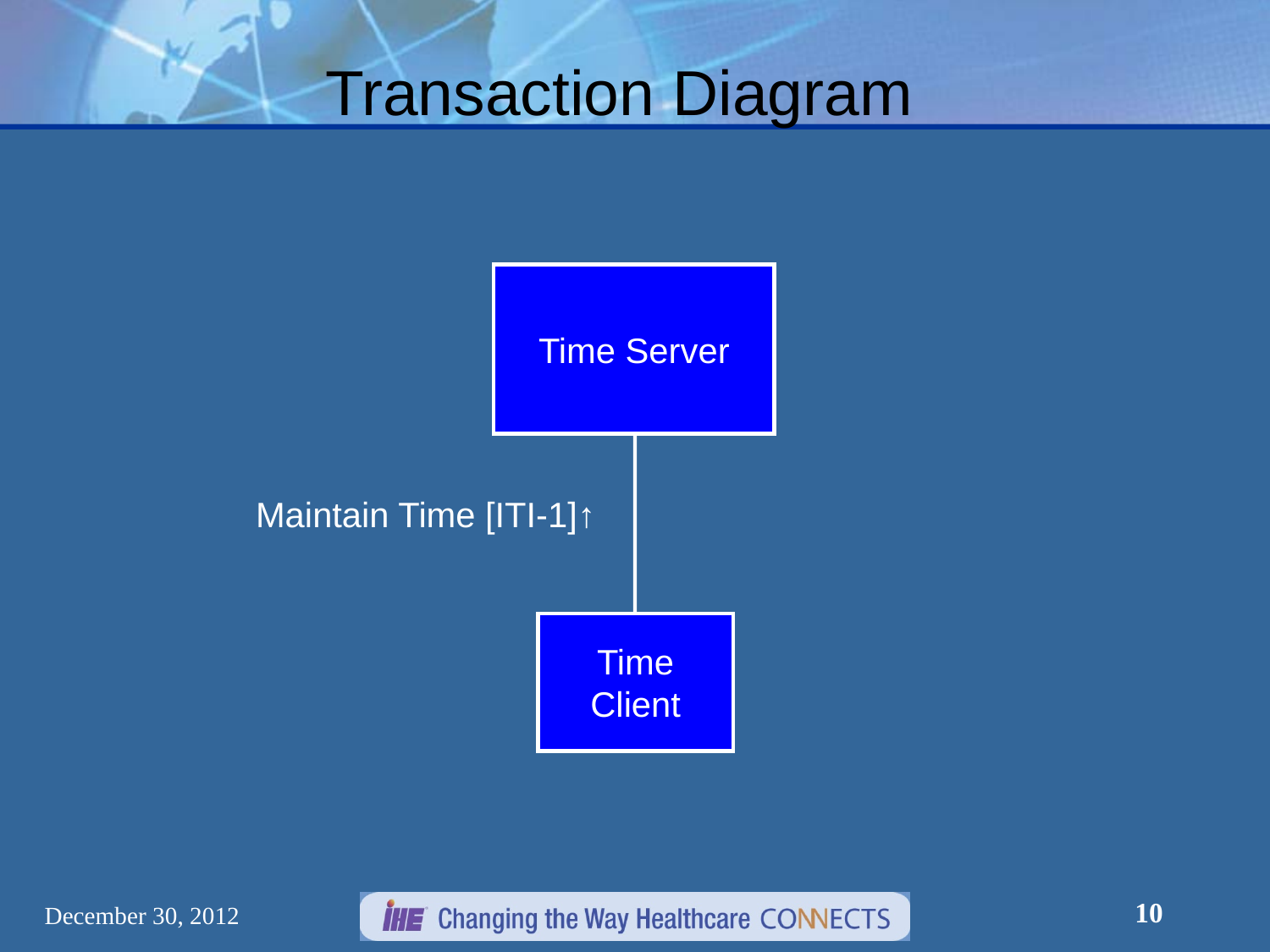

# Transaction Diagram
Time Server

Maintain Time [ITI-1]↑

Time Client
10
December 30, 2012